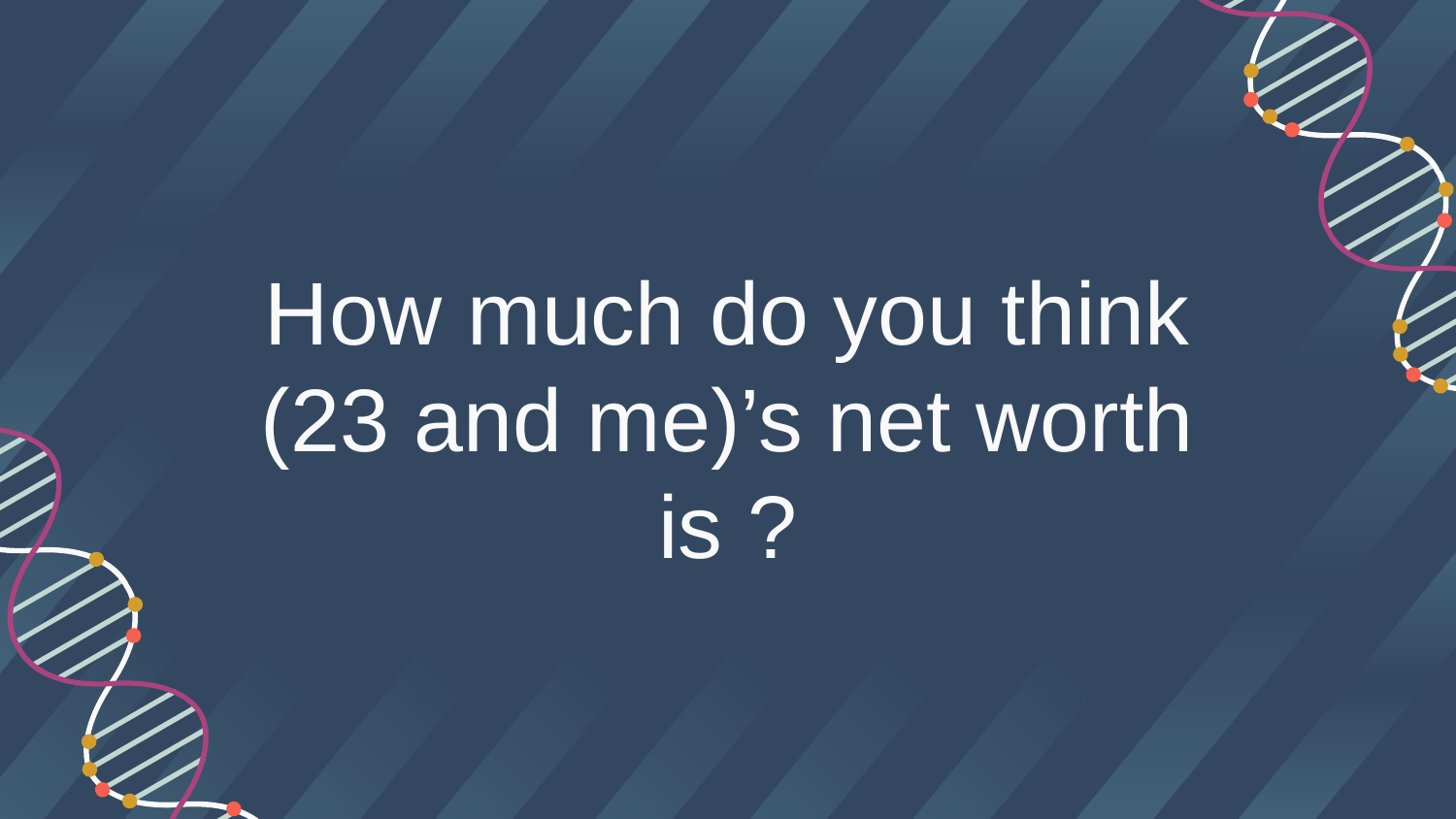

# How much do you think (23 and me)’s net worth is ?